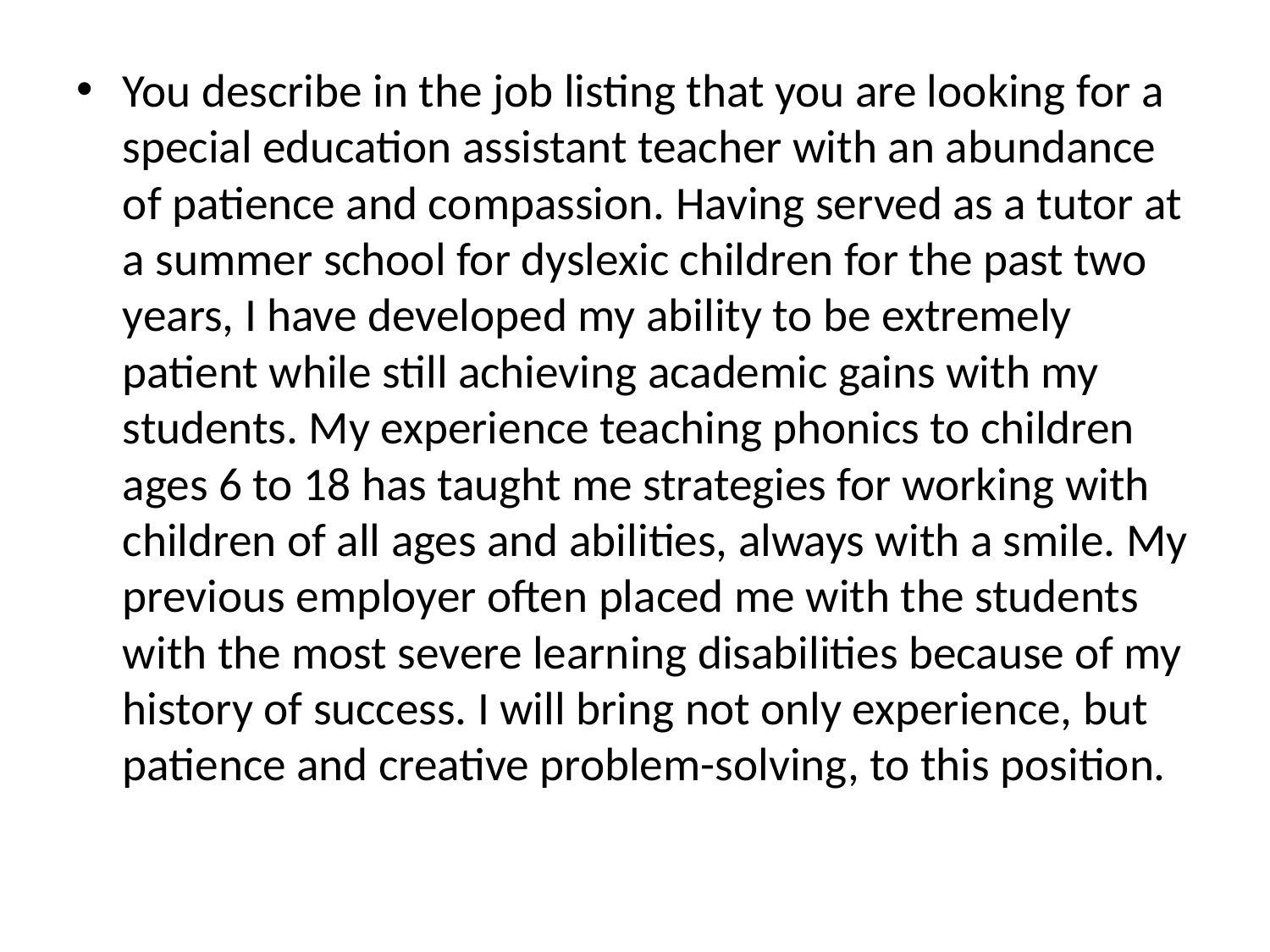

You describe in the job listing that you are looking for a special education assistant teacher with an abundance of patience and compassion. Having served as a tutor at a summer school for dyslexic children for the past two years, I have developed my ability to be extremely patient while still achieving academic gains with my students. My experience teaching phonics to children ages 6 to 18 has taught me strategies for working with children of all ages and abilities, always with a smile. My previous employer often placed me with the students with the most severe learning disabilities because of my history of success. I will bring not only experience, but patience and creative problem-solving, to this position.